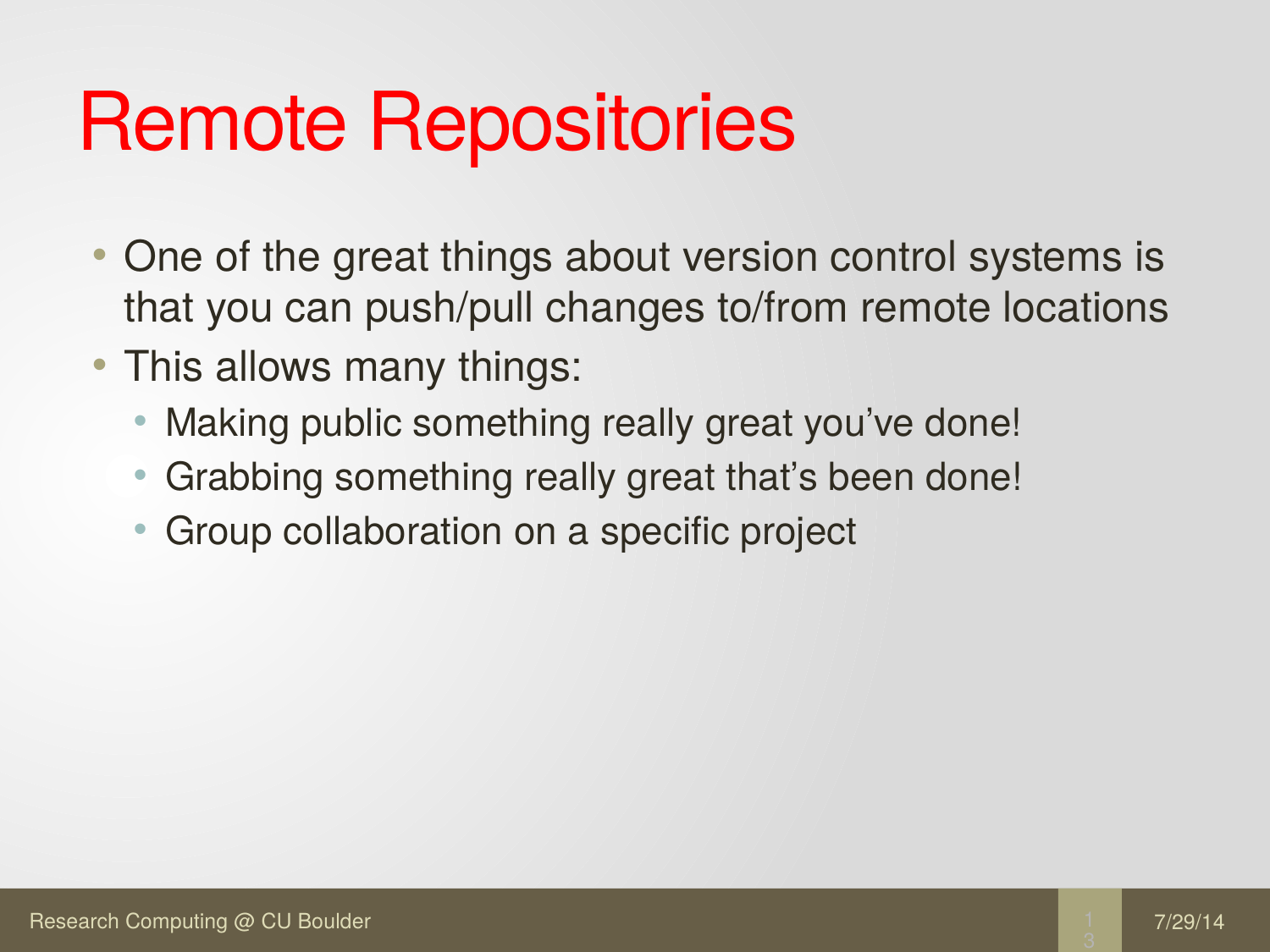

# Remote Repositories
One of the great things about version control systems is that you can push/pull changes to/from remote locations
This allows many things:
Making public something really great you’ve done!
Grabbing something really great that’s been done!
Group collaboration on a specific project

7/29/14
13